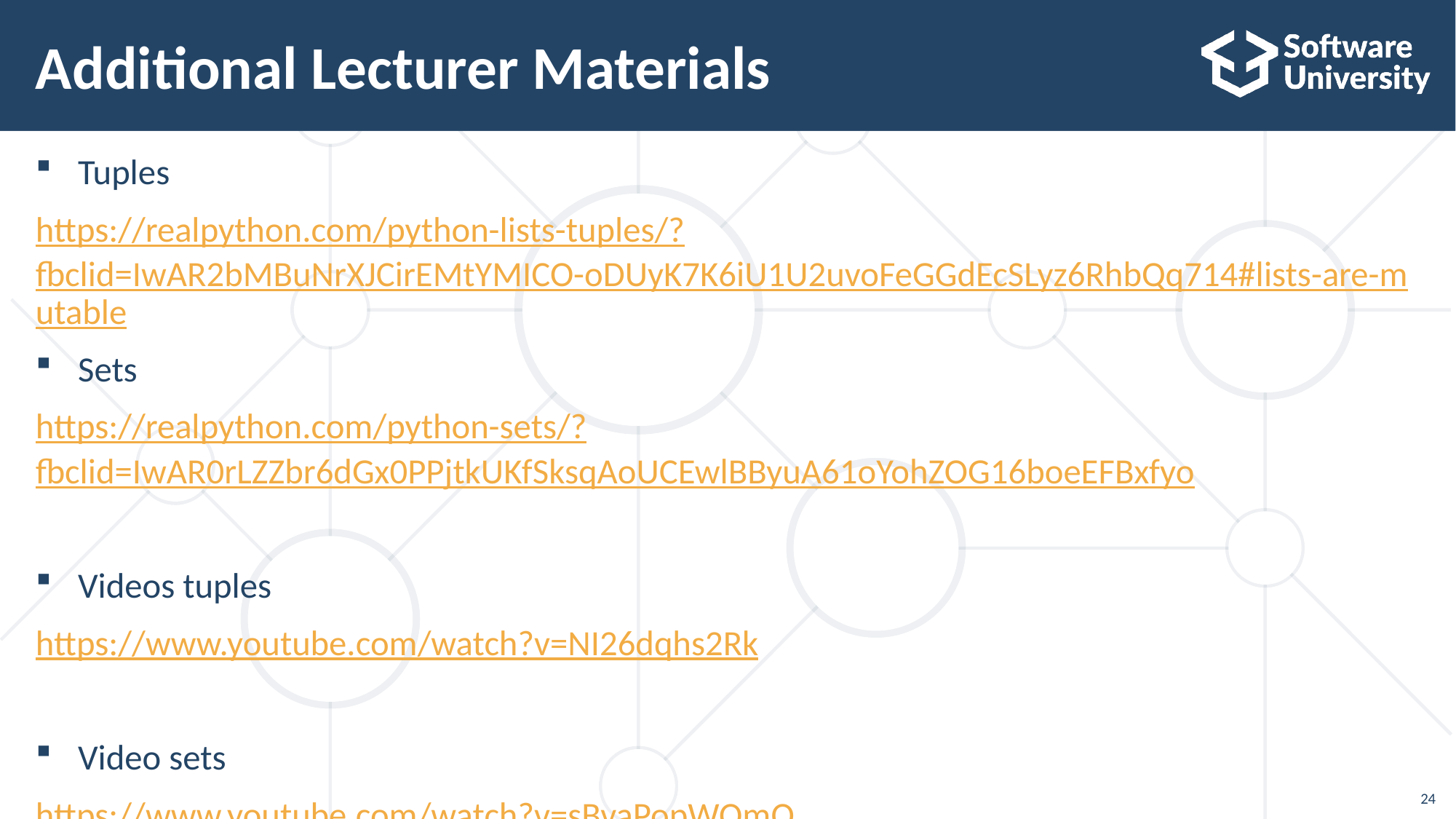

# Additional Lecturer Materials
Tuples
https://realpython.com/python-lists-tuples/?fbclid=IwAR2bMBuNrXJCirEMtYMICO-oDUyK7K6iU1U2uvoFeGGdEcSLyz6RhbQq714#lists-are-mutable
Sets
https://realpython.com/python-sets/?fbclid=IwAR0rLZZbr6dGx0PPjtkUKfSksqAoUCEwlBByuA61oYohZOG16boeEFBxfyo

Videos tuples
https://www.youtube.com/watch?v=NI26dqhs2Rk

Video sets
https://www.youtube.com/watch?v=sBvaPopWOmQ

24